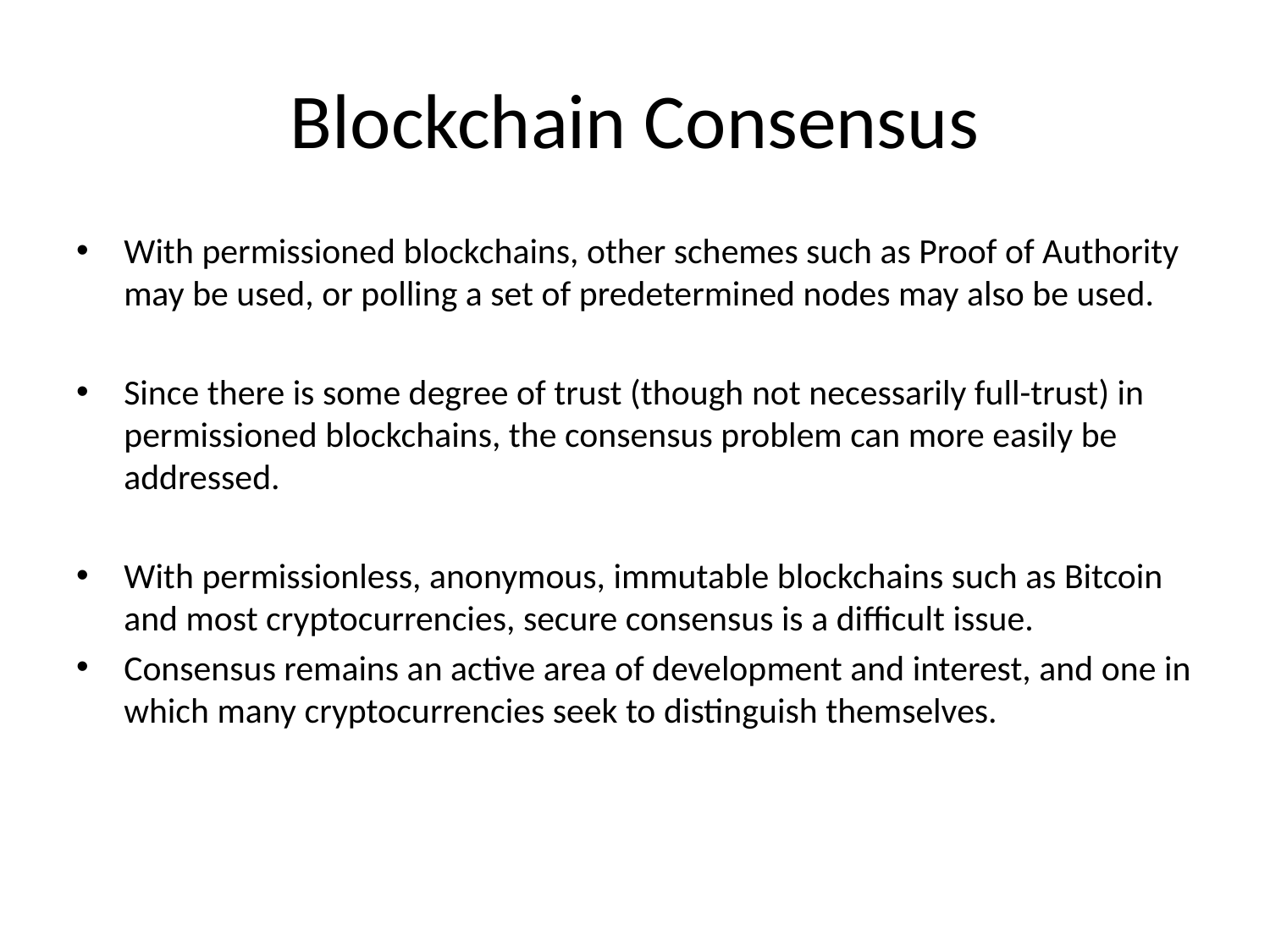

# Blockchain Consensus
With permissioned blockchains, other schemes such as Proof of Authority may be used, or polling a set of predetermined nodes may also be used.

Since there is some degree of trust (though not necessarily full-trust) in permissioned blockchains, the consensus problem can more easily be addressed.

With permissionless, anonymous, immutable blockchains such as Bitcoin and most cryptocurrencies, secure consensus is a difficult issue.
Consensus remains an active area of development and interest, and one in which many cryptocurrencies seek to distinguish themselves.